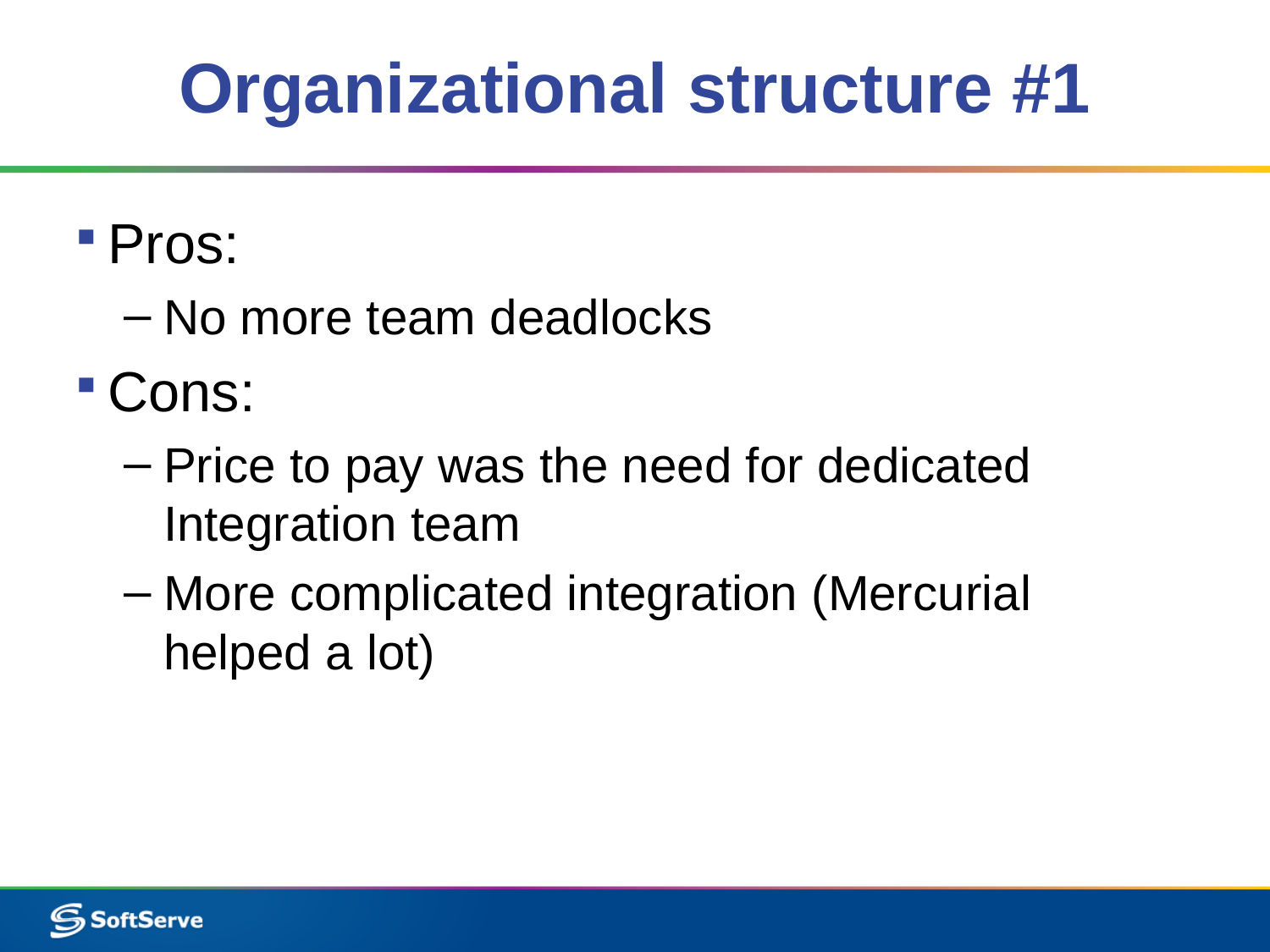

# Organizational structure #1
Pros:
No more team deadlocks
Cons:
Price to pay was the need for dedicated Integration team
More complicated integration (Mercurial helped a lot)